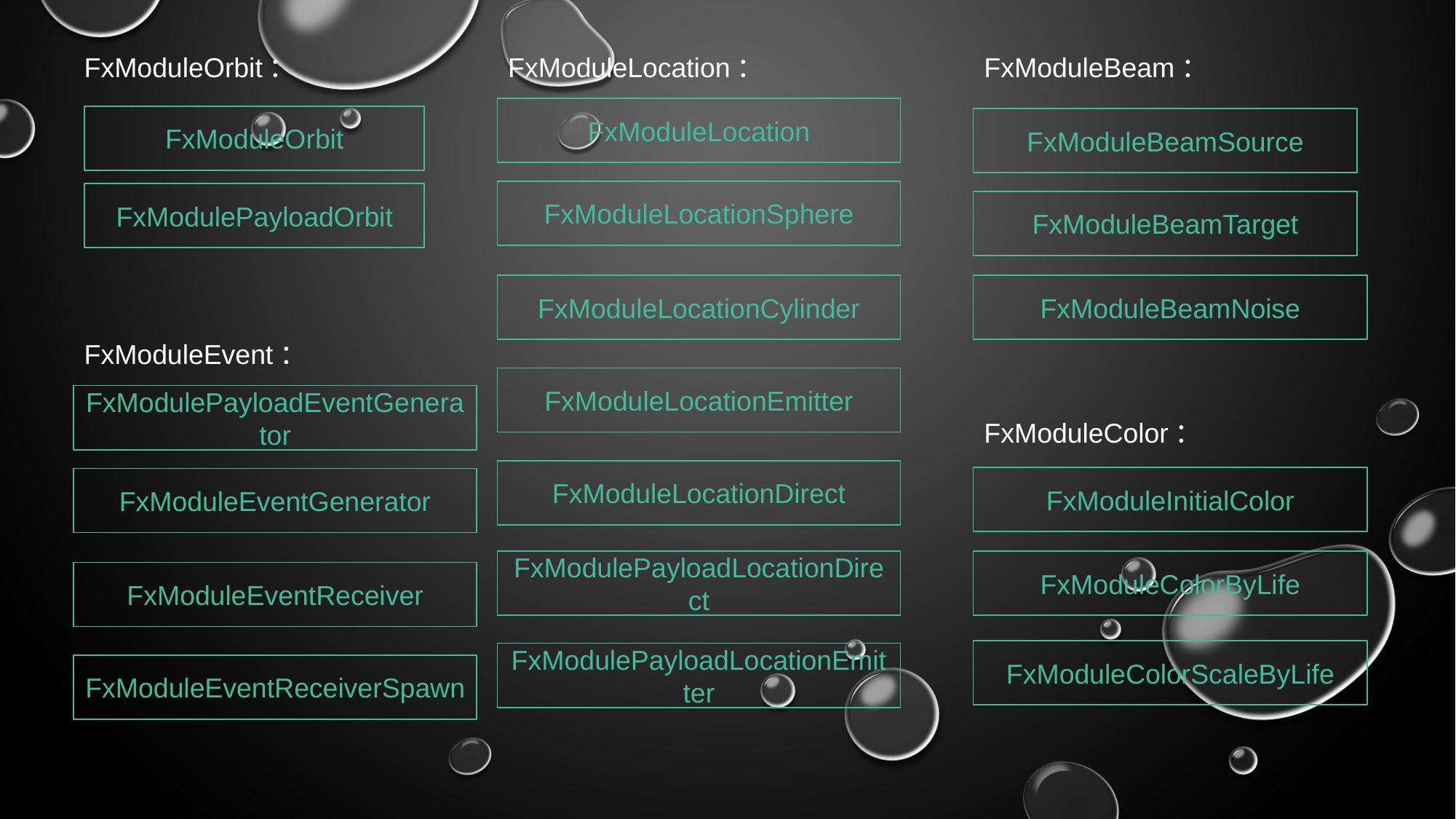

FxModuleOrbit：
FxModuleLocation：
FxModuleBeam：
FxModuleLocation
FxModuleOrbit
FxModuleBeamSource
FxModuleLocationSphere
FxModulePayloadOrbit
FxModuleBeamTarget
FxModuleLocationCylinder
FxModuleBeamNoise
FxModuleEvent：
FxModuleLocationEmitter
FxModulePayloadEventGenerator
FxModuleColor：
FxModuleLocationDirect
FxModuleInitialColor
FxModuleEventGenerator
FxModulePayloadLocationDirect
FxModuleColorByLife
FxModuleEventReceiver
FxModuleColorScaleByLife
FxModulePayloadLocationEmitter
FxModuleEventReceiverSpawn